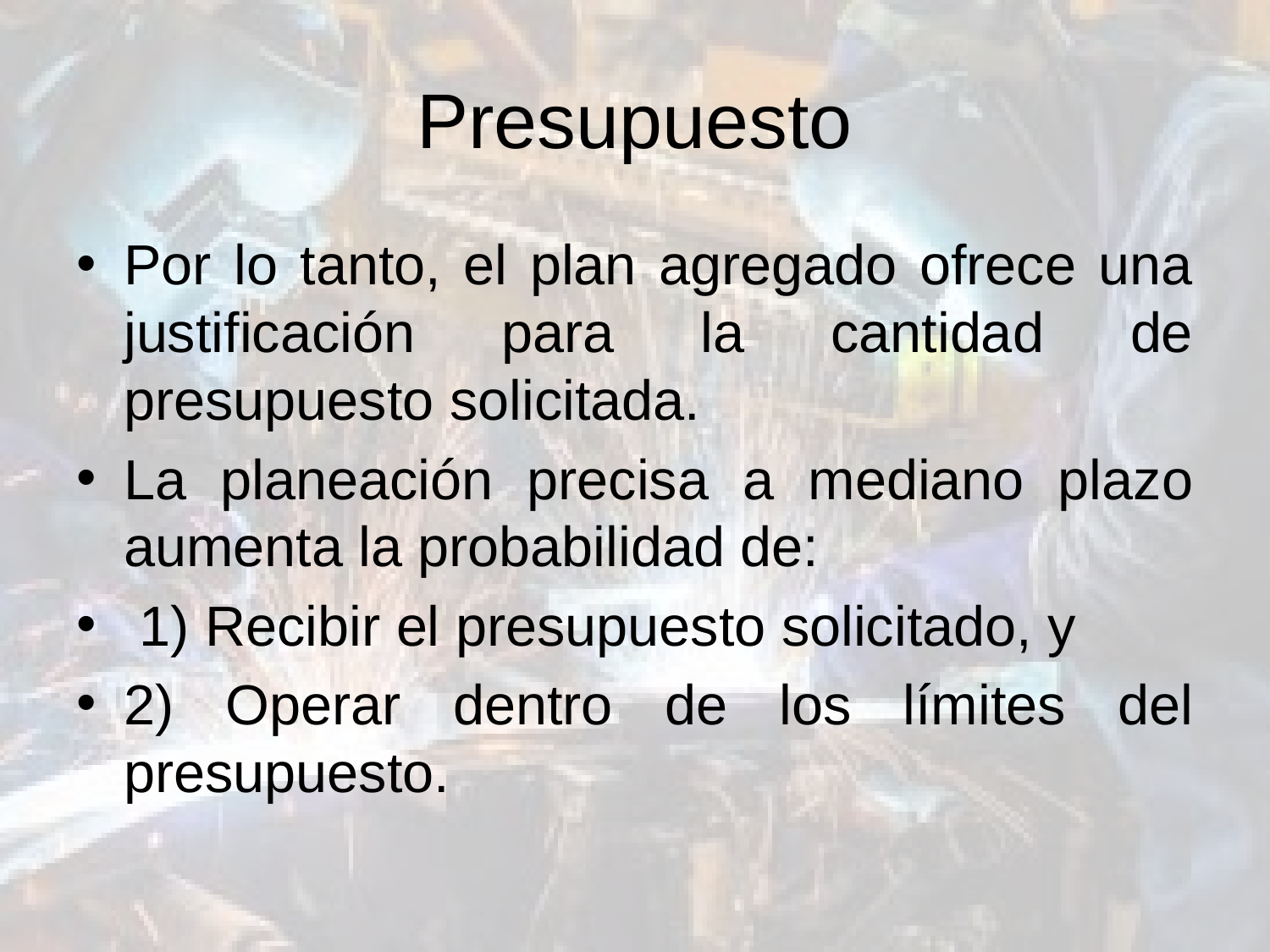

# Presupuesto
Por lo tanto, el plan agregado ofrece una justificación para la cantidad de presupuesto solicitada.
La planeación precisa a mediano plazo aumenta la probabilidad de:
 1) Recibir el presupuesto solicitado, y
2) Operar dentro de los límites del presupuesto.